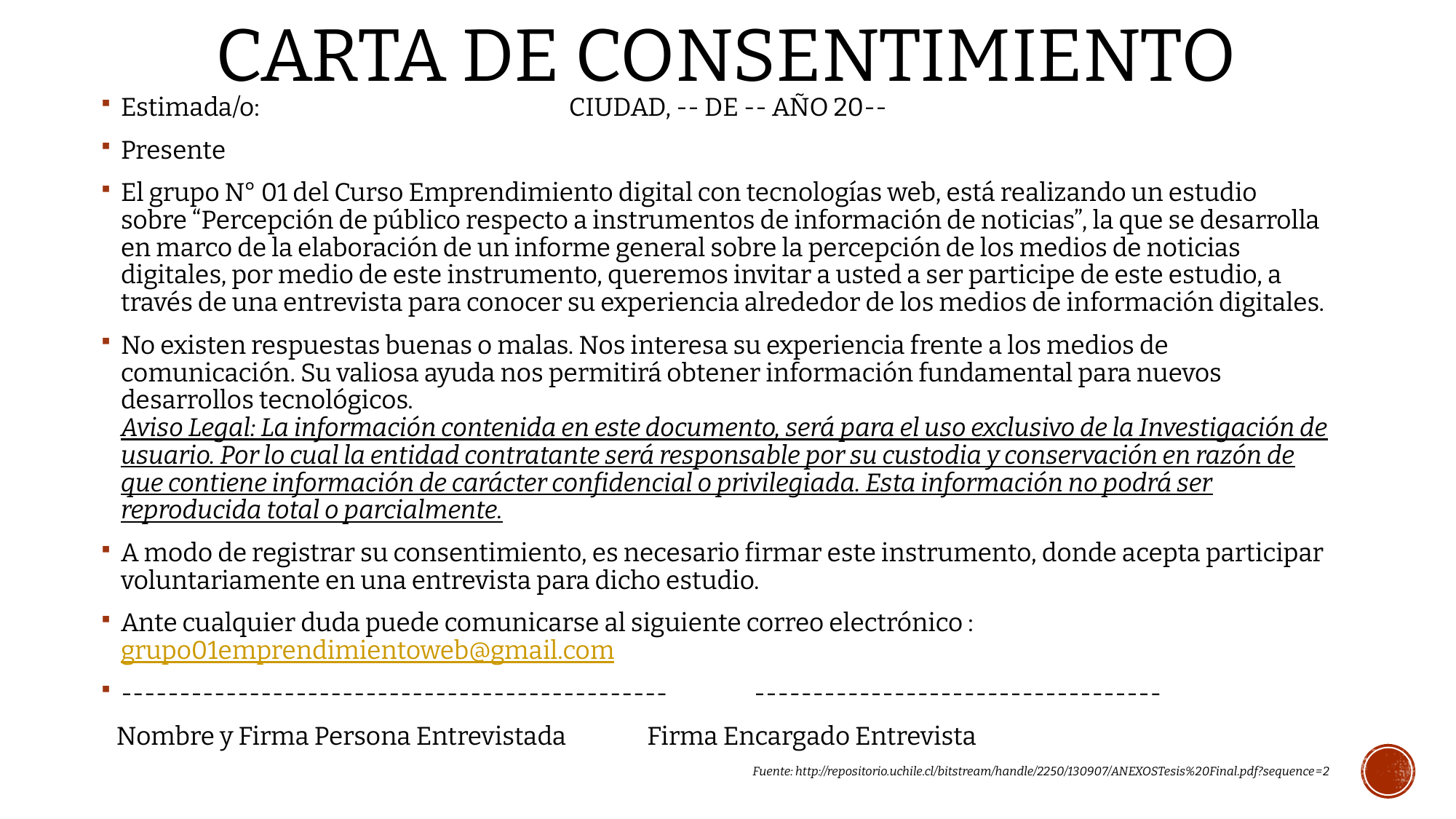

# CARTA DE CONSENTIMIENTO
Estimada/o:                                                             CIUDAD, -- DE -- AÑO 20--
Presente
El grupo N° 01 del Curso Emprendimiento digital con tecnologías web, está realizando un estudio sobre “Percepción de público respecto a instrumentos de información de noticias”, la que se desarrolla en marco de la elaboración de un informe general sobre la percepción de los medios de noticias digitales, por medio de este instrumento, queremos invitar a usted a ser participe de este estudio, a través de una entrevista para conocer su experiencia alrededor de los medios de información digitales.
No existen respuestas buenas o malas. Nos interesa su experiencia frente a los medios de comunicación. Su valiosa ayuda nos permitirá obtener información fundamental para nuevos desarrollos tecnológicos.
Aviso Legal: La información contenida en este documento, será para el uso exclusivo de la Investigación de usuario. Por lo cual la entidad contratante será responsable por su custodia y conservación en razón de que contiene información de carácter confidencial o privilegiada. Esta información no podrá ser reproducida total o parcialmente.
A modo de registrar su consentimiento, es necesario firmar este instrumento, donde acepta participar voluntariamente en una entrevista para dicho estudio.
Ante cualquier duda puede comunicarse al siguiente correo electrónico :             grupo01emprendimientoweb@gmail.com
-----------------------------------------------                 -----------------------------------
   Nombre y Firma Persona Entrevistada                Firma Encargado Entrevista
Fuente: http://repositorio.uchile.cl/bitstream/handle/2250/130907/ANEXOSTesis%20Final.pdf?sequence=2